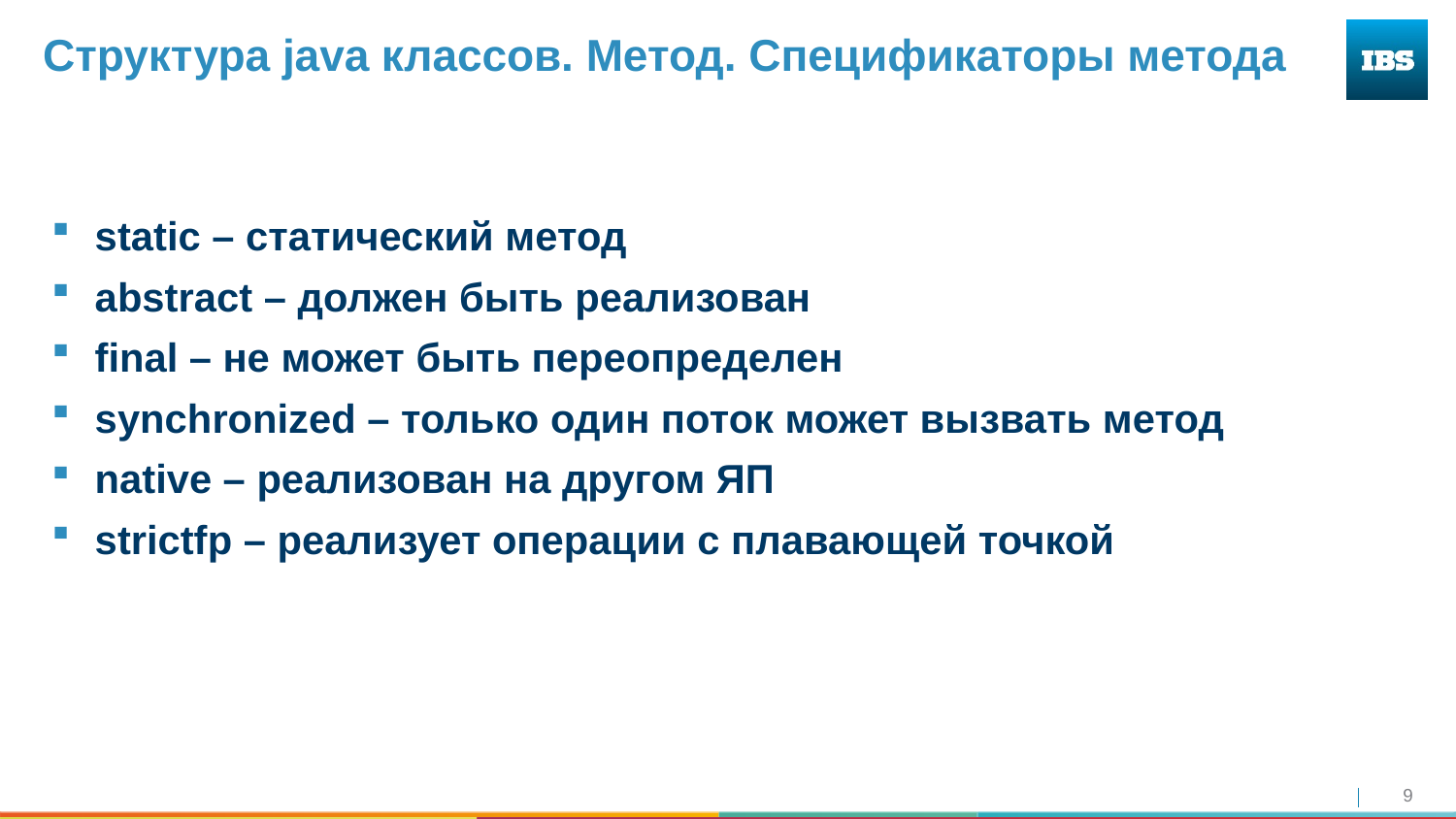

# Структура java классов. Метод. Спецификаторы метода

static – статический метод
abstract – должен быть реализован
final – не может быть переопределен
synchronized – только один поток может вызвать метод
native – реализован на другом ЯП
strictfp – реализует операции с плавающей точкой